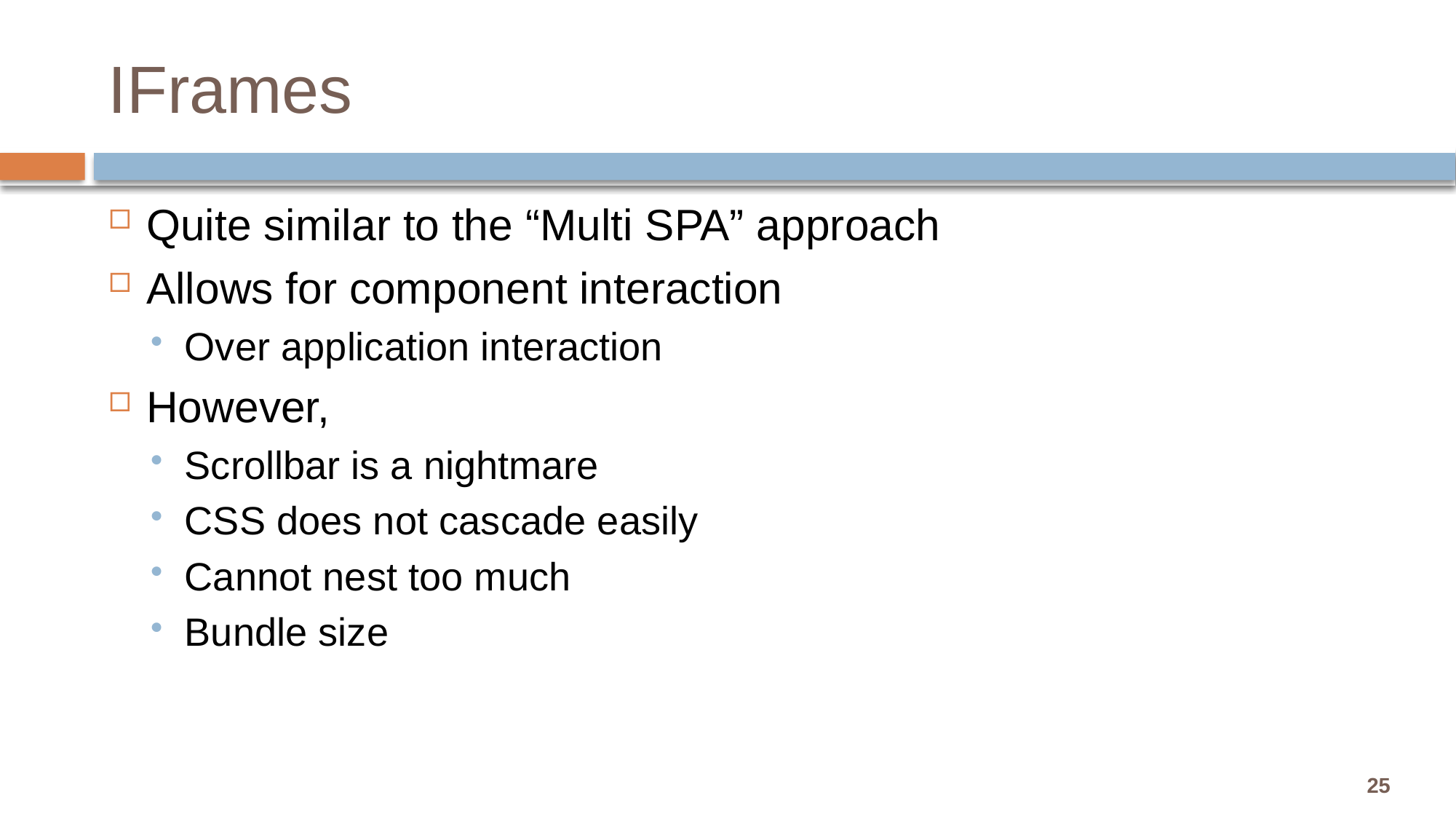

# IFrames
Quite similar to the “Multi SPA” approach
Allows for component interaction
Over application interaction
However,
Scrollbar is a nightmare
CSS does not cascade easily
Cannot nest too much
Bundle size